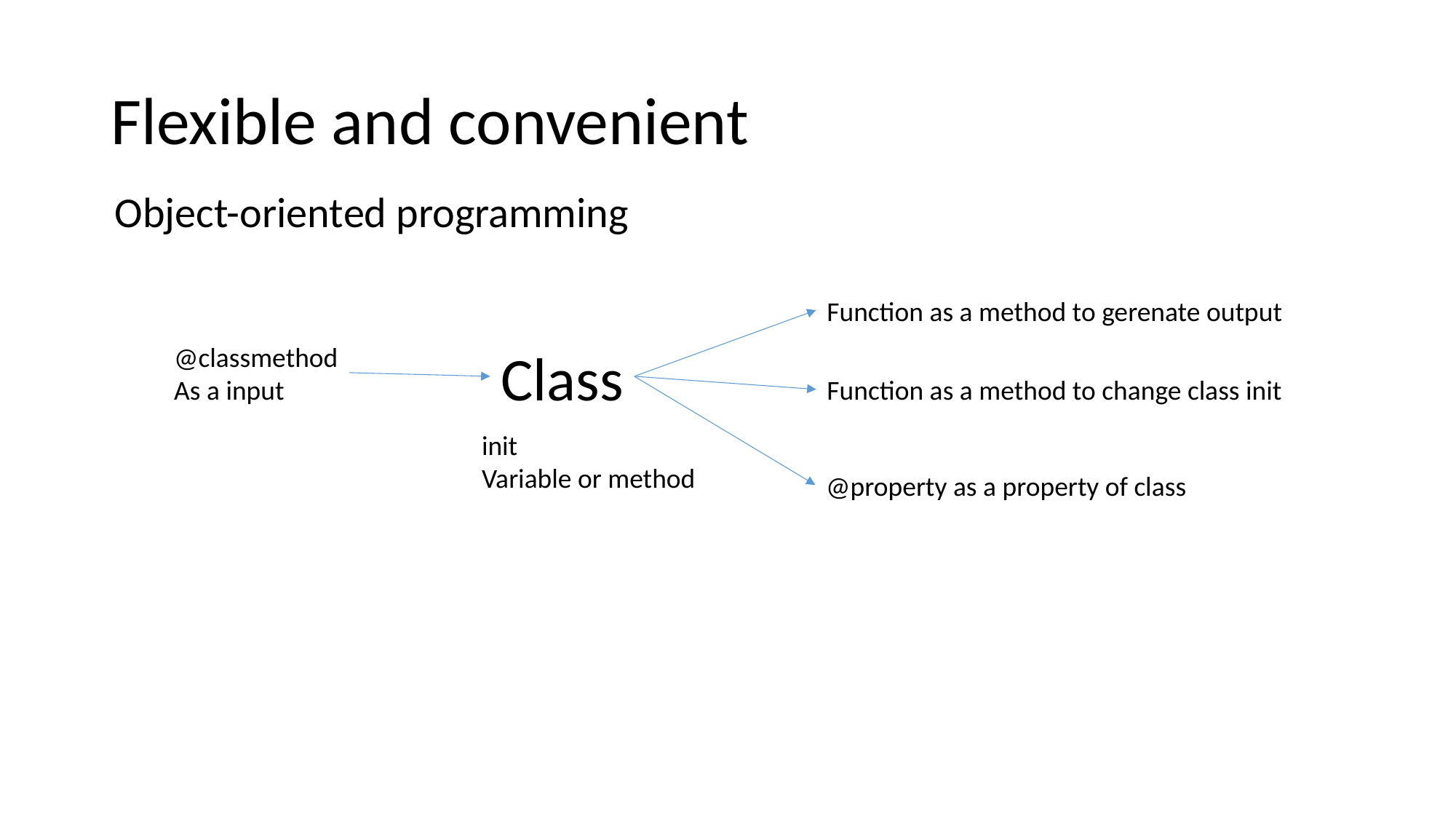

# Flexible and convenient
Object-oriented programming
Function as a method to gerenate output
@classmethod
As a input
Class
Function as a method to change class init
init
Variable or method
@property as a property of class